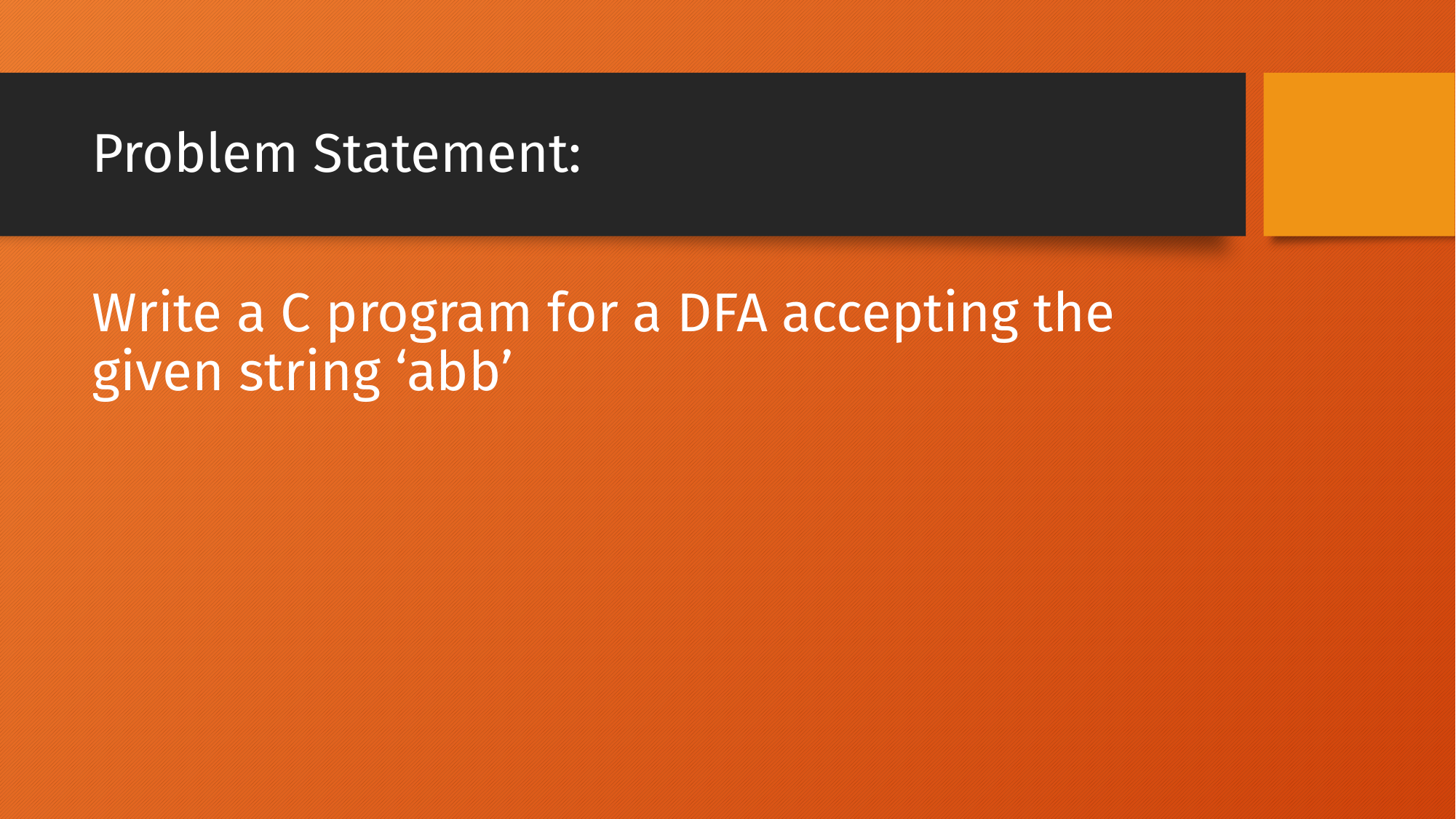

# Problem Statement:
Write a C program for a DFA accepting the given string ‘abb’